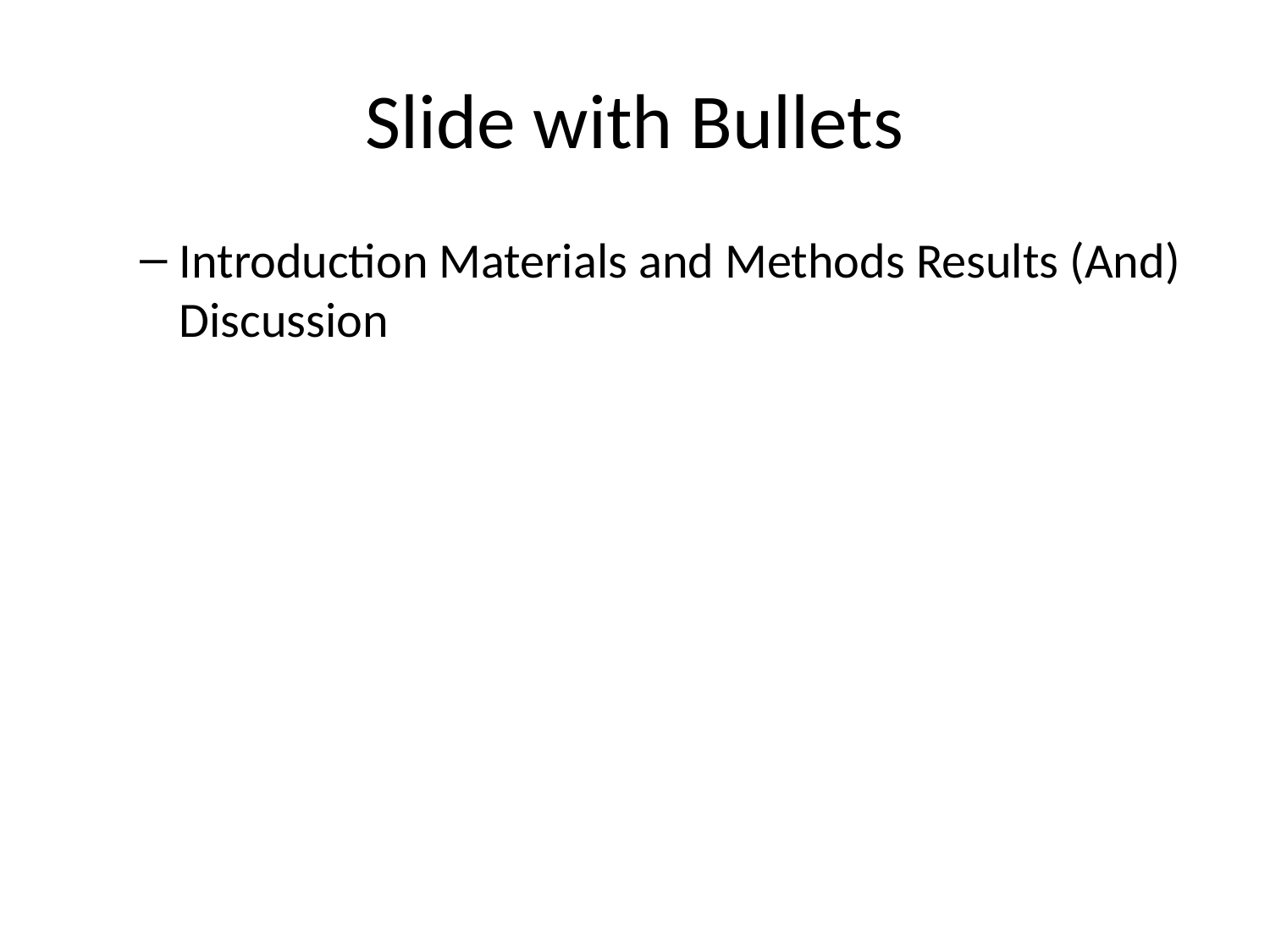

# Slide with Bullets
Introduction Materials and Methods Results (And) Discussion